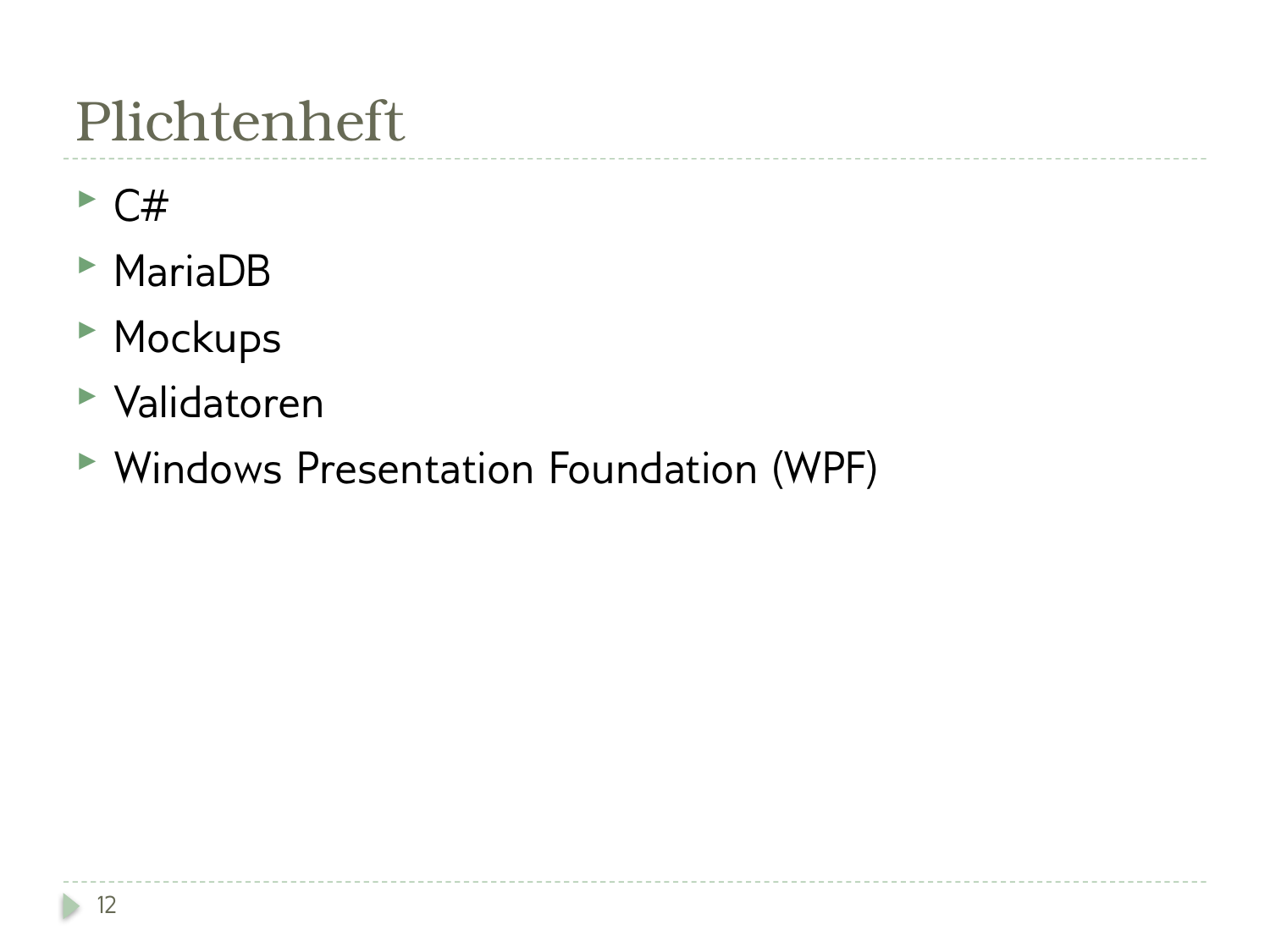

# Plichtenheft
C#
MariaDB
Mockups
Validatoren
Windows Presentation Foundation (WPF)

12